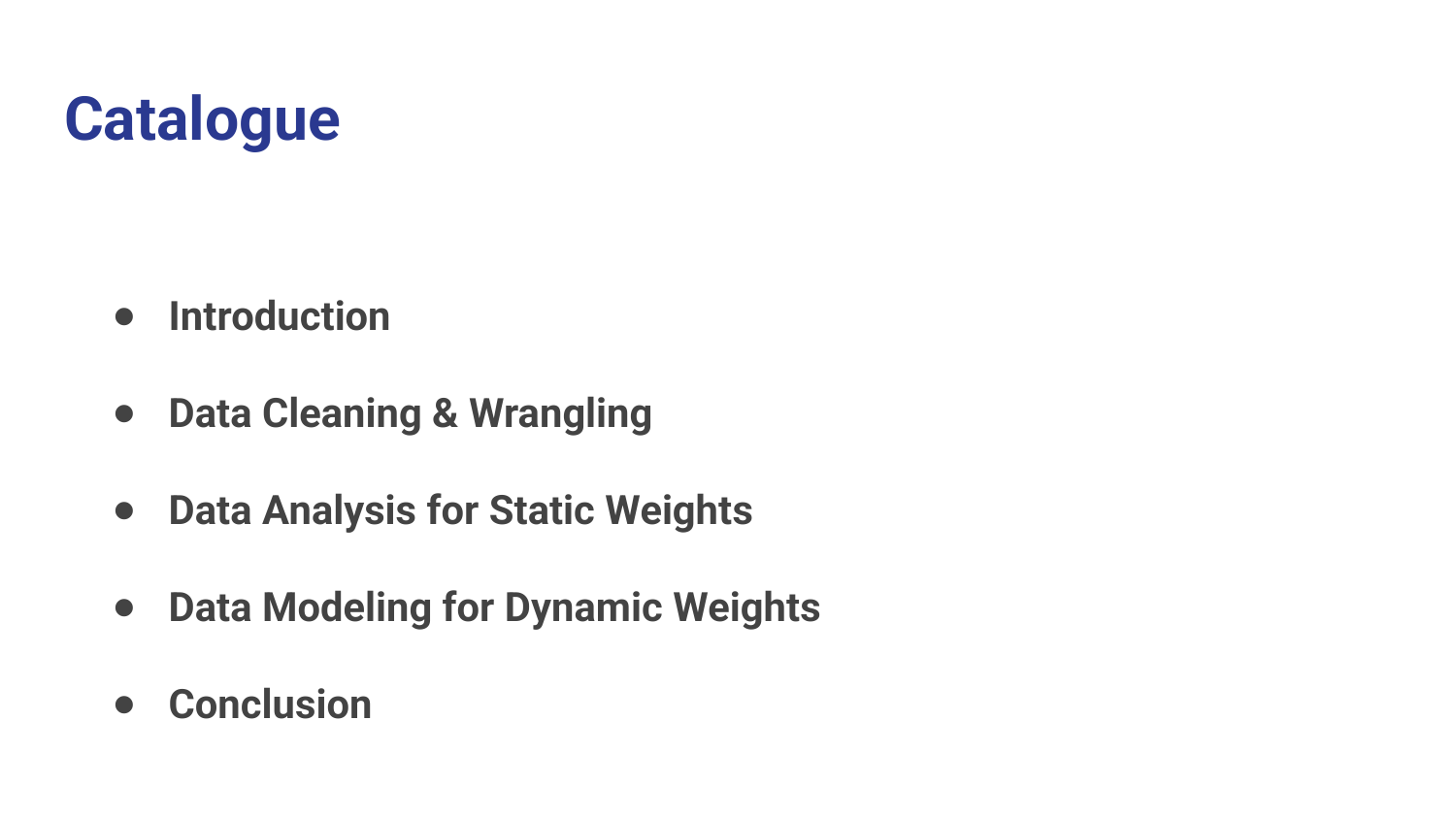

# Catalogue
Introduction
Data Cleaning & Wrangling
Data Analysis for Static Weights
Data Modeling for Dynamic Weights
Conclusion